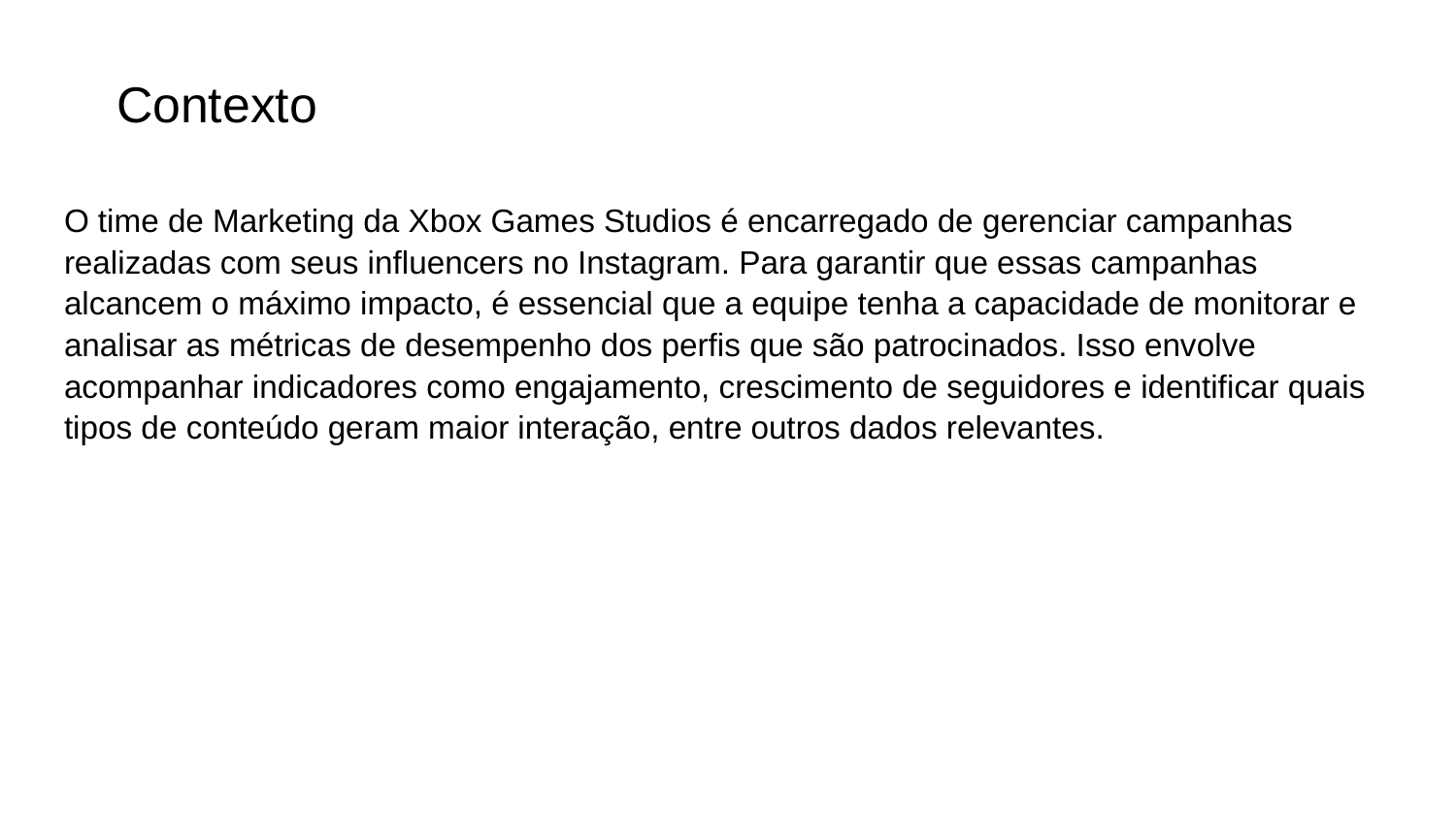

# Contexto
O time de Marketing da Xbox Games Studios é encarregado de gerenciar campanhas realizadas com seus influencers no Instagram. Para garantir que essas campanhas alcancem o máximo impacto, é essencial que a equipe tenha a capacidade de monitorar e analisar as métricas de desempenho dos perfis que são patrocinados. Isso envolve acompanhar indicadores como engajamento, crescimento de seguidores e identificar quais tipos de conteúdo geram maior interação, entre outros dados relevantes.